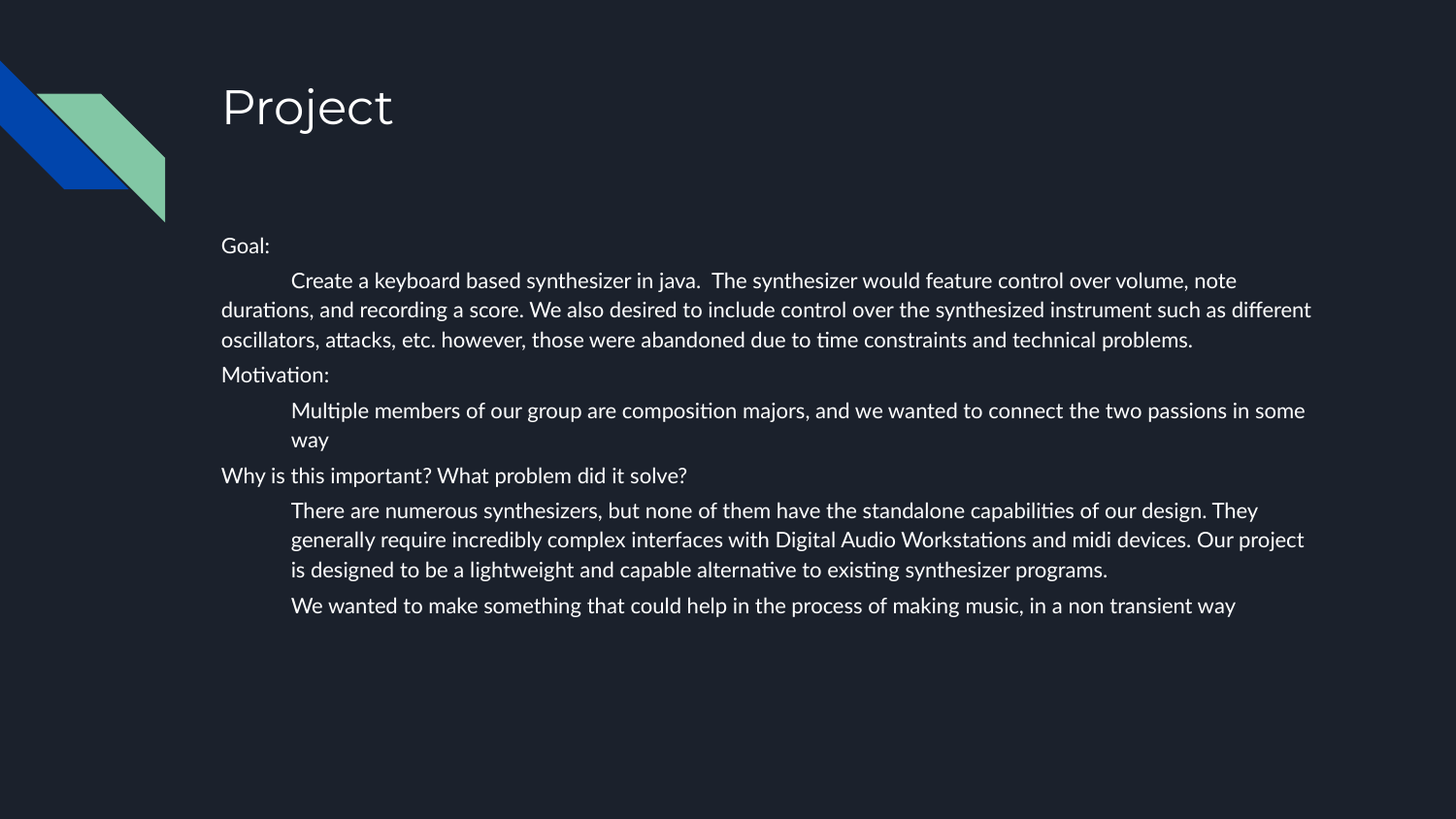

# Project
Goal:
Create a keyboard based synthesizer in java.  The synthesizer would feature control over volume, note durations, and recording a score. We also desired to include control over the synthesized instrument such as different oscillators, attacks, etc. however, those were abandoned due to time constraints and technical problems.
Motivation:
Multiple members of our group are composition majors, and we wanted to connect the two passions in some way
Why is this important? What problem did it solve?
There are numerous synthesizers, but none of them have the standalone capabilities of our design. They generally require incredibly complex interfaces with Digital Audio Workstations and midi devices. Our project is designed to be a lightweight and capable alternative to existing synthesizer programs.
We wanted to make something that could help in the process of making music, in a non transient way